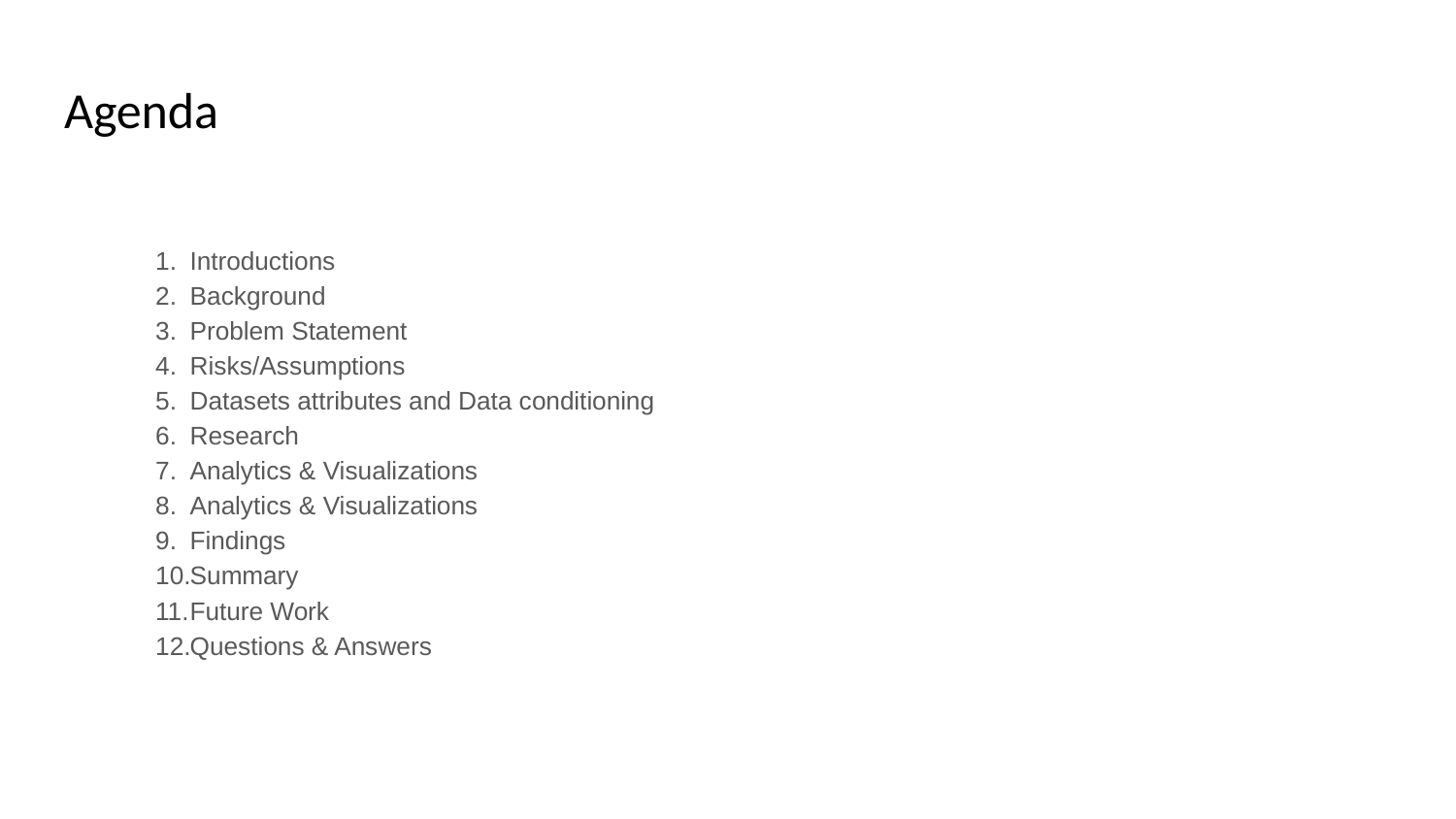

# Agenda
Introductions
Background
Problem Statement
Risks/Assumptions
Datasets attributes and Data conditioning
Research
Analytics & Visualizations
Analytics & Visualizations
Findings
Summary
Future Work
Questions & Answers